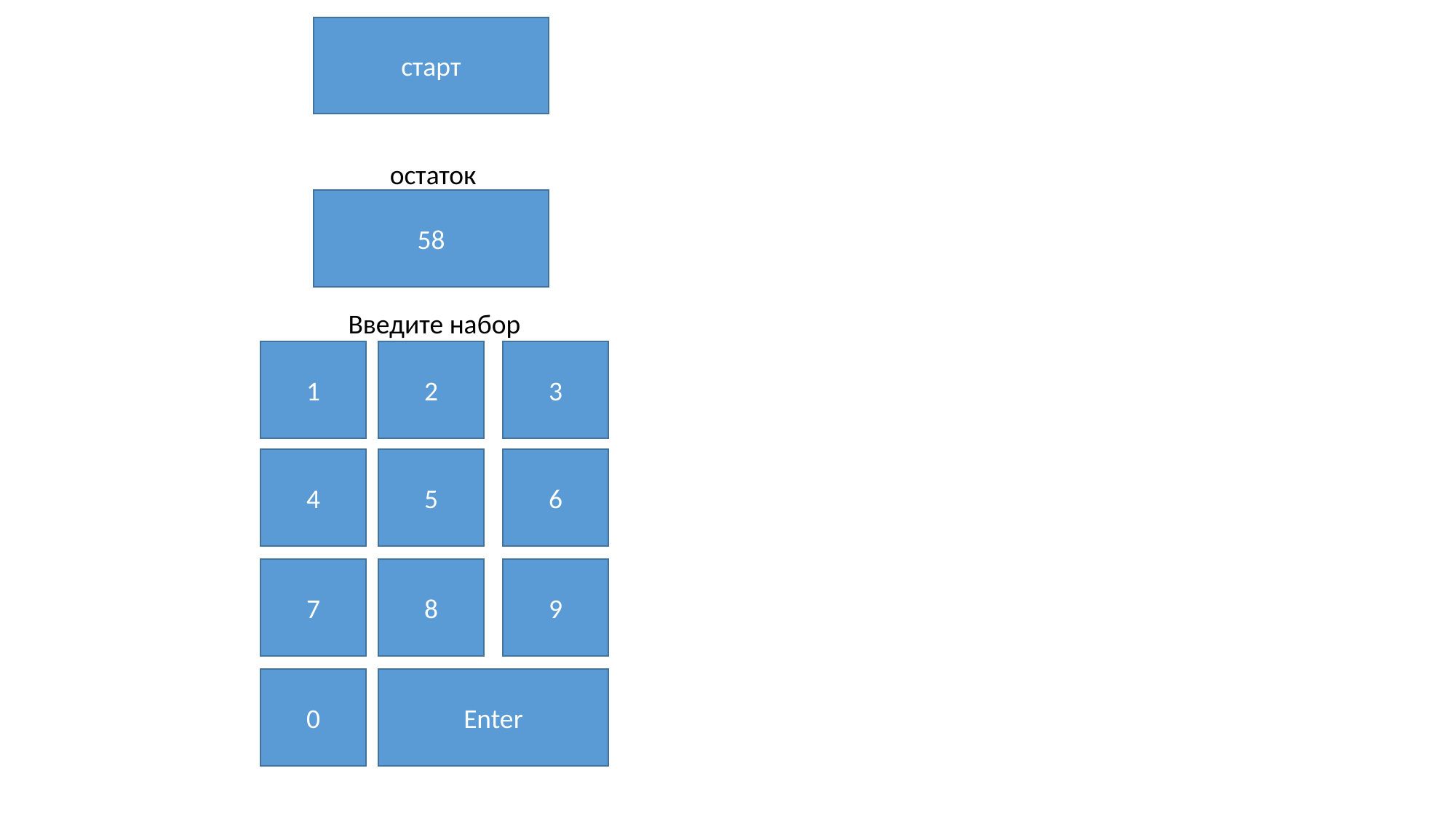

старт
остаток
58
Введите набор
3
2
1
6
5
4
9
8
7
0
Enter